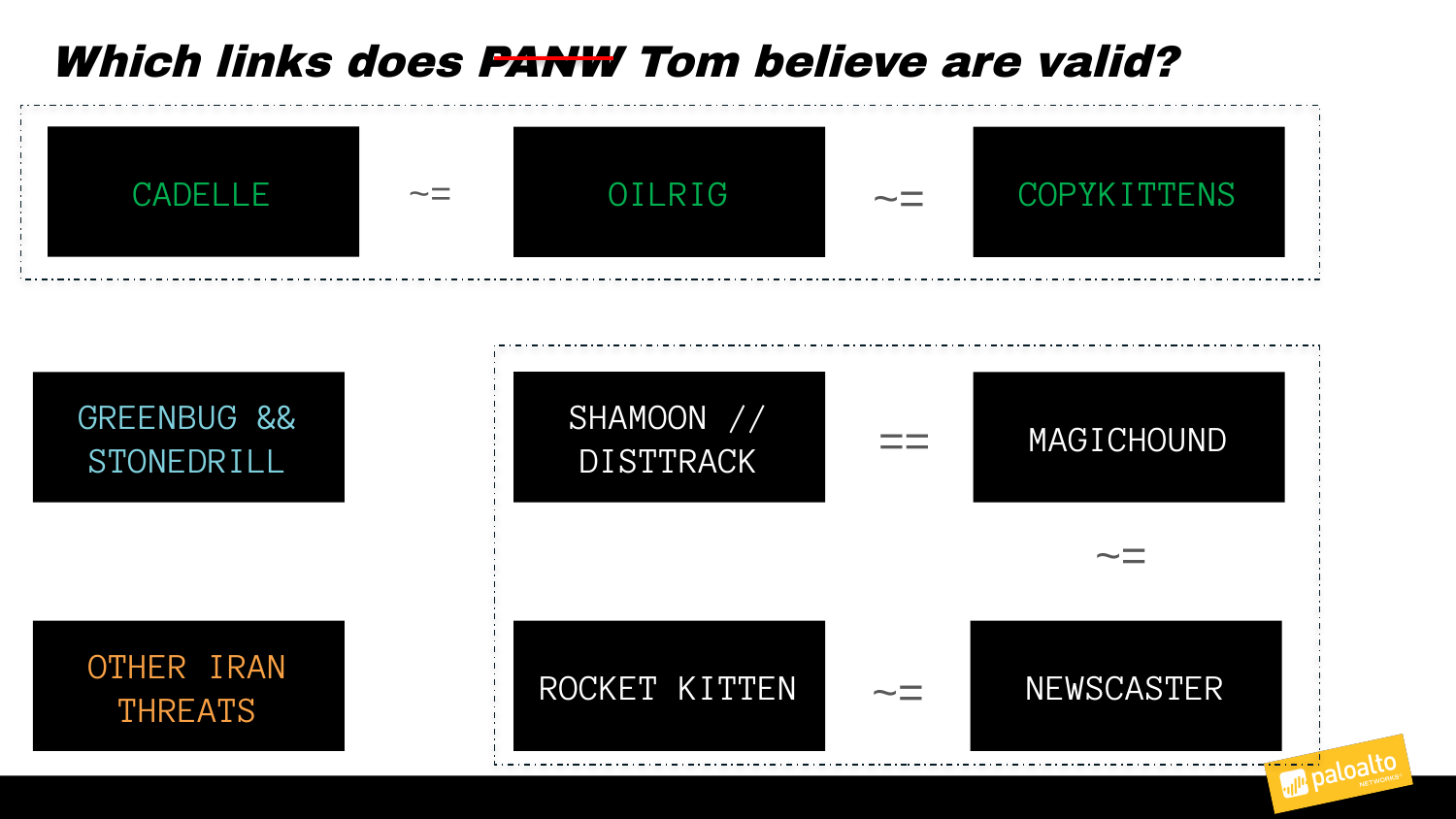

# Which links does PANW Tom believe are valid?

CADELLE
OILRIG
COPYKITTENS
~=
~=

SHAMOON // DISTTRACK
GREENBUG && STONEDRILL
MAGICHOUND
==
~=
OTHER IRAN THREATS
ROCKET KITTEN
NEWSCASTER
~=